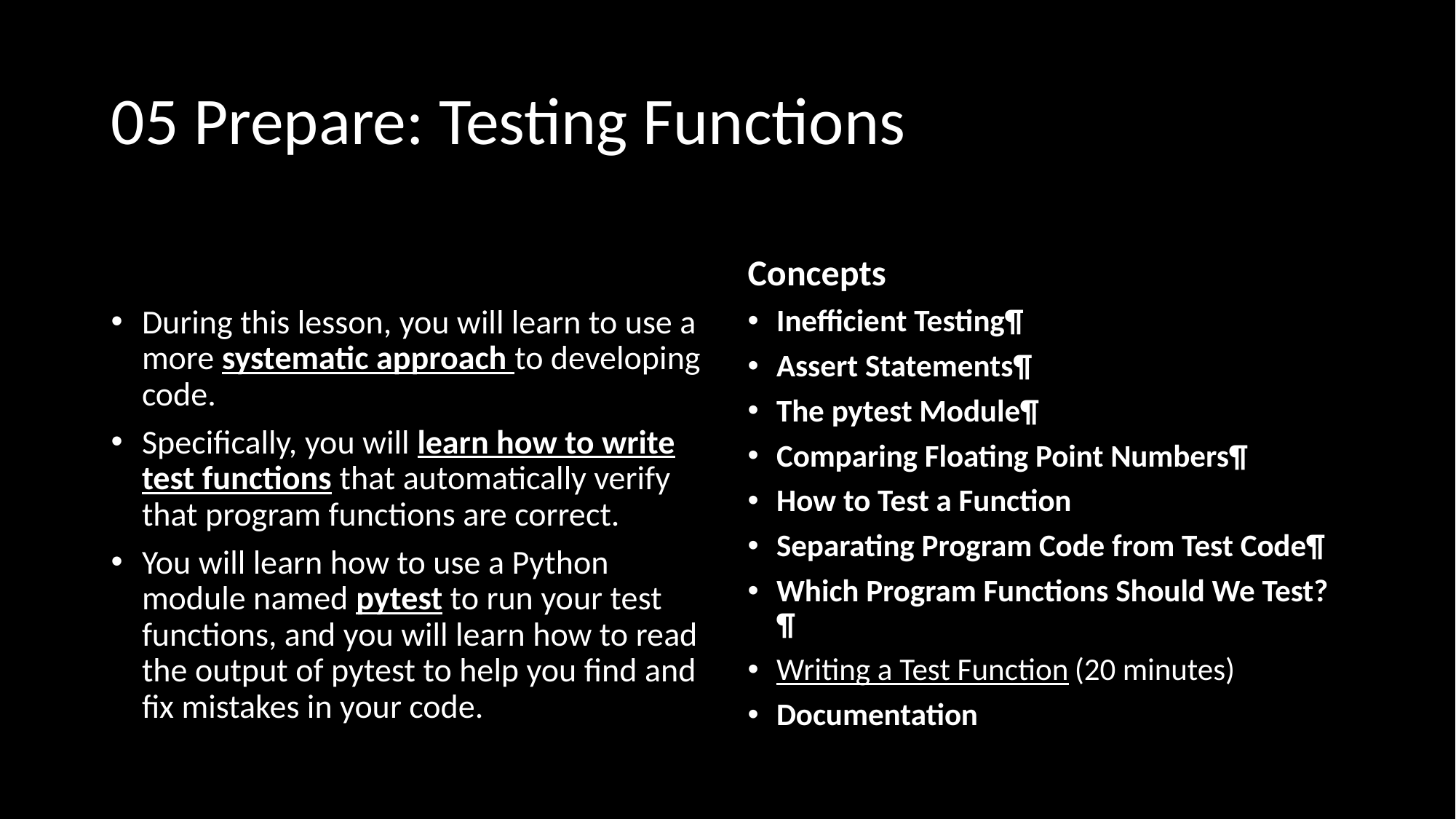

# 05 Prepare: Testing Functions

Concepts
During this lesson, you will learn to use a more systematic approach to developing code.
Specifically, you will learn how to write test functions that automatically verify that program functions are correct.
You will learn how to use a Python module named pytest to run your test functions, and you will learn how to read the output of pytest to help you find and fix mistakes in your code.

Inefficient Testing¶
Assert Statements¶
The pytest Module¶
Comparing Floating Point Numbers¶
How to Test a Function
Separating Program Code from Test Code¶
Which Program Functions Should We Test?¶
Writing a Test Function (20 minutes)
Documentation